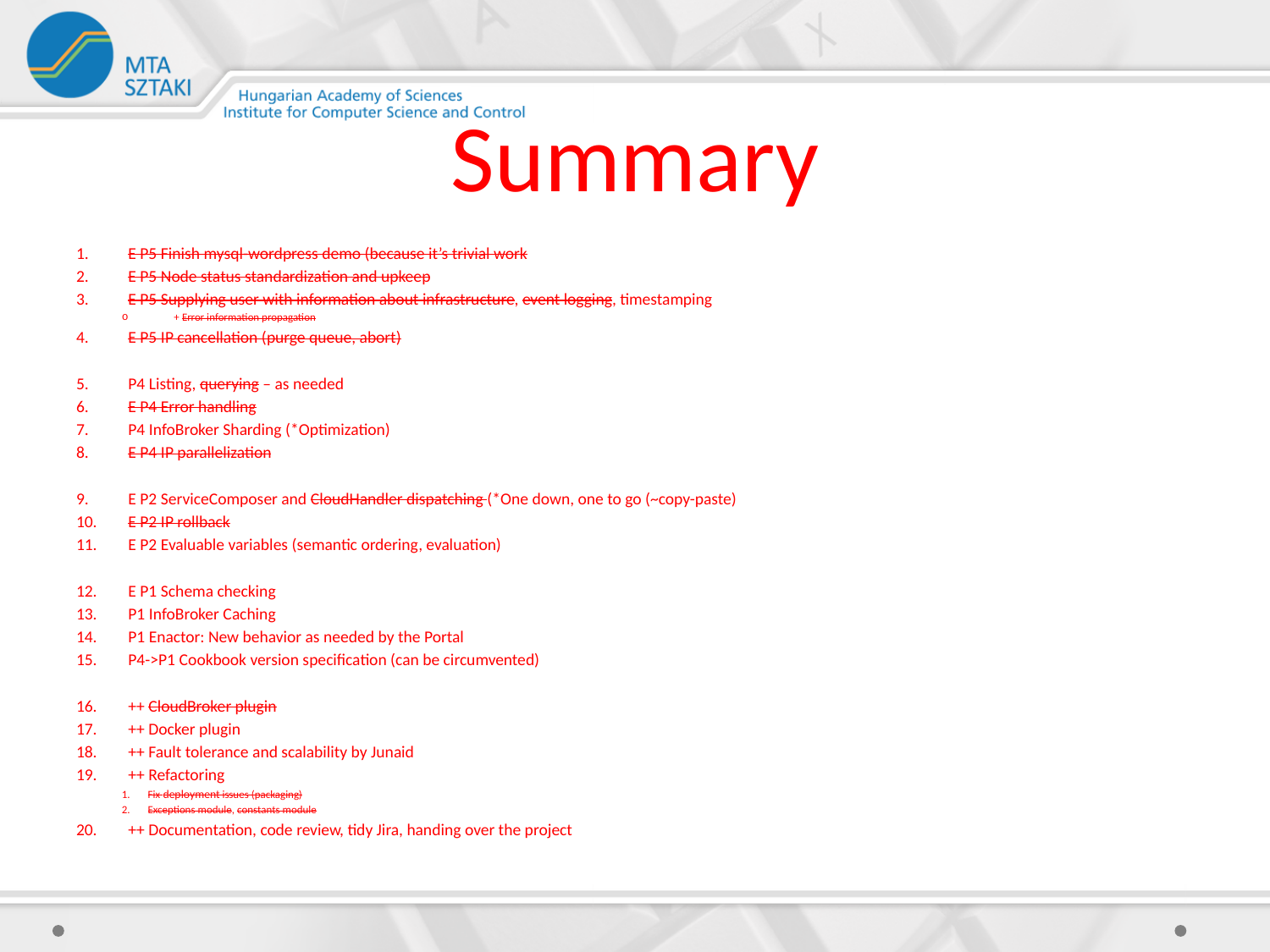

# Summary
E P5 Finish mysql-wordpress demo (because it’s trivial work
E P5 Node status standardization and upkeep
E P5 Supplying user with information about infrastructure, event logging, timestamping
+ Error information propagation
E P5 IP cancellation (purge queue, abort)

P4 Listing, querying – as needed
E P4 Error handling
P4 InfoBroker Sharding (*Optimization)
E P4 IP parallelization

E P2 ServiceComposer and CloudHandler dispatching (*One down, one to go (~copy-paste)
E P2 IP rollback
E P2 Evaluable variables (semantic ordering, evaluation)

E P1 Schema checking
P1 InfoBroker Caching
P1 Enactor: New behavior as needed by the Portal
P4->P1 Cookbook version specification (can be circumvented)

++ CloudBroker plugin
++ Docker plugin
++ Fault tolerance and scalability by Junaid
++ Refactoring
Fix deployment issues (packaging)
Exceptions module, constants module
++ Documentation, code review, tidy Jira, handing over the project